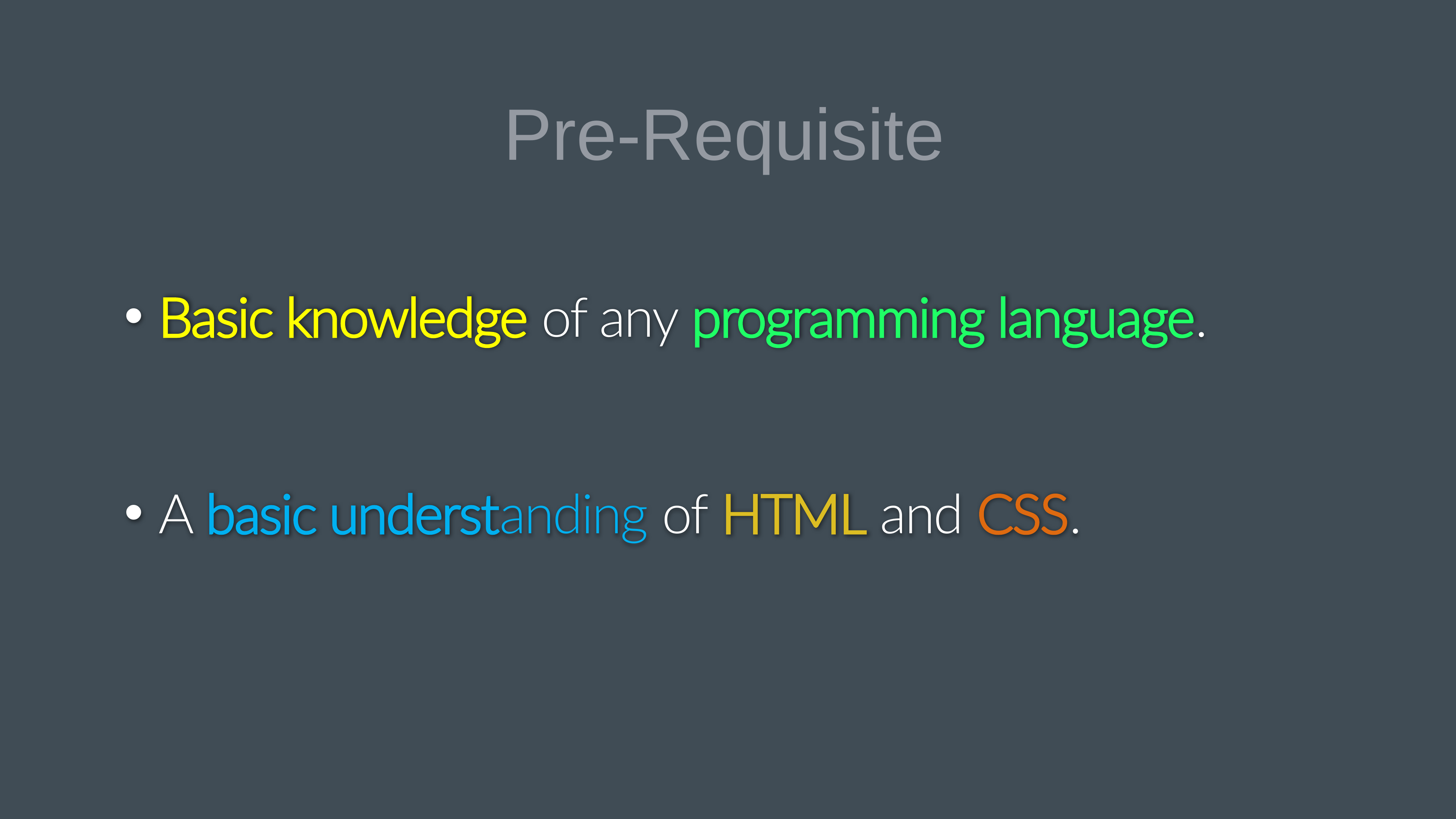

Pre-Requisite
 Basic knowledge of any programming language.

 A basic understanding of HTML and CSS.